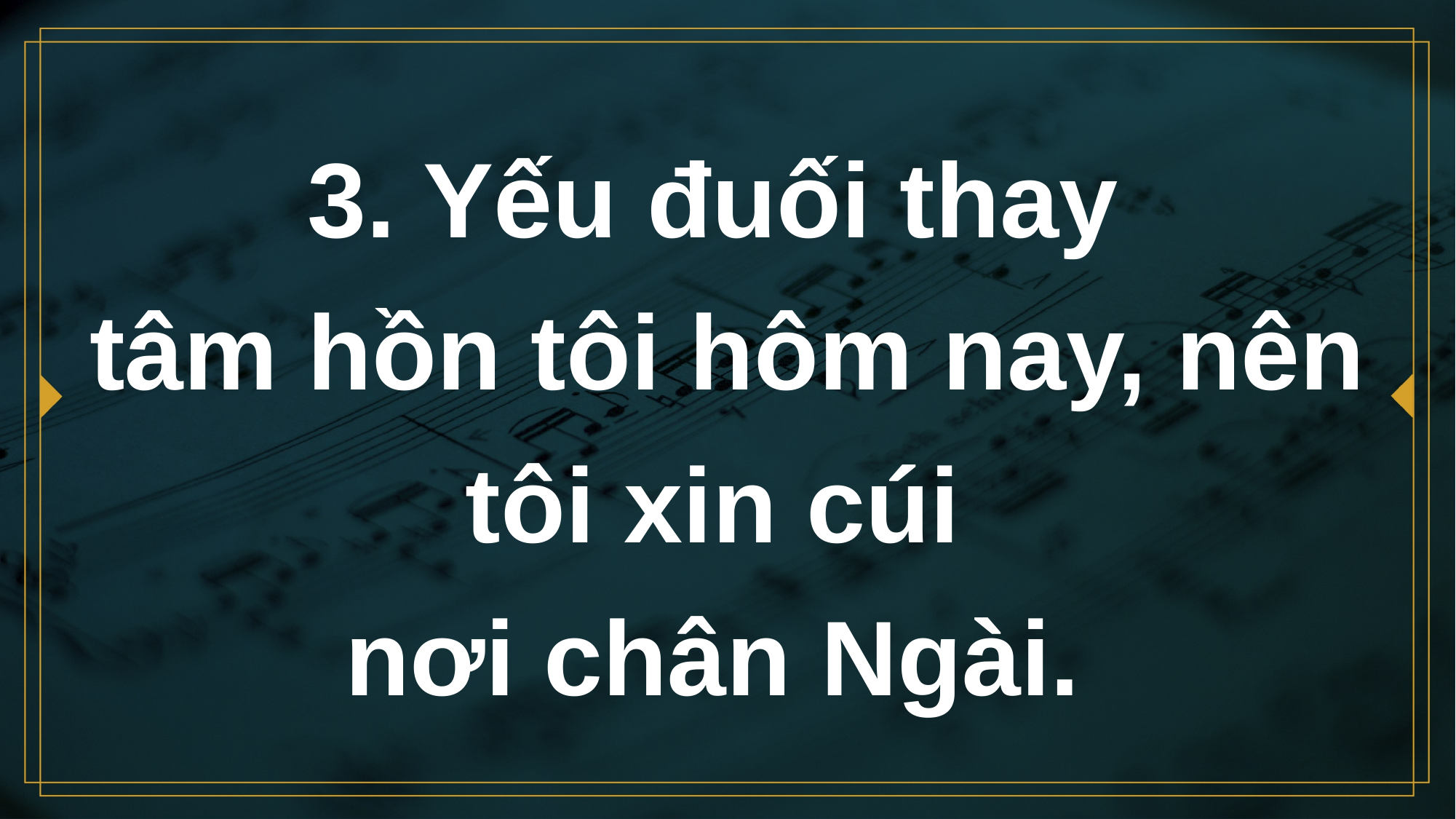

# 3. Yếu đuối thay tâm hồn tôi hôm nay, nên tôi xin cúi nơi chân Ngài.